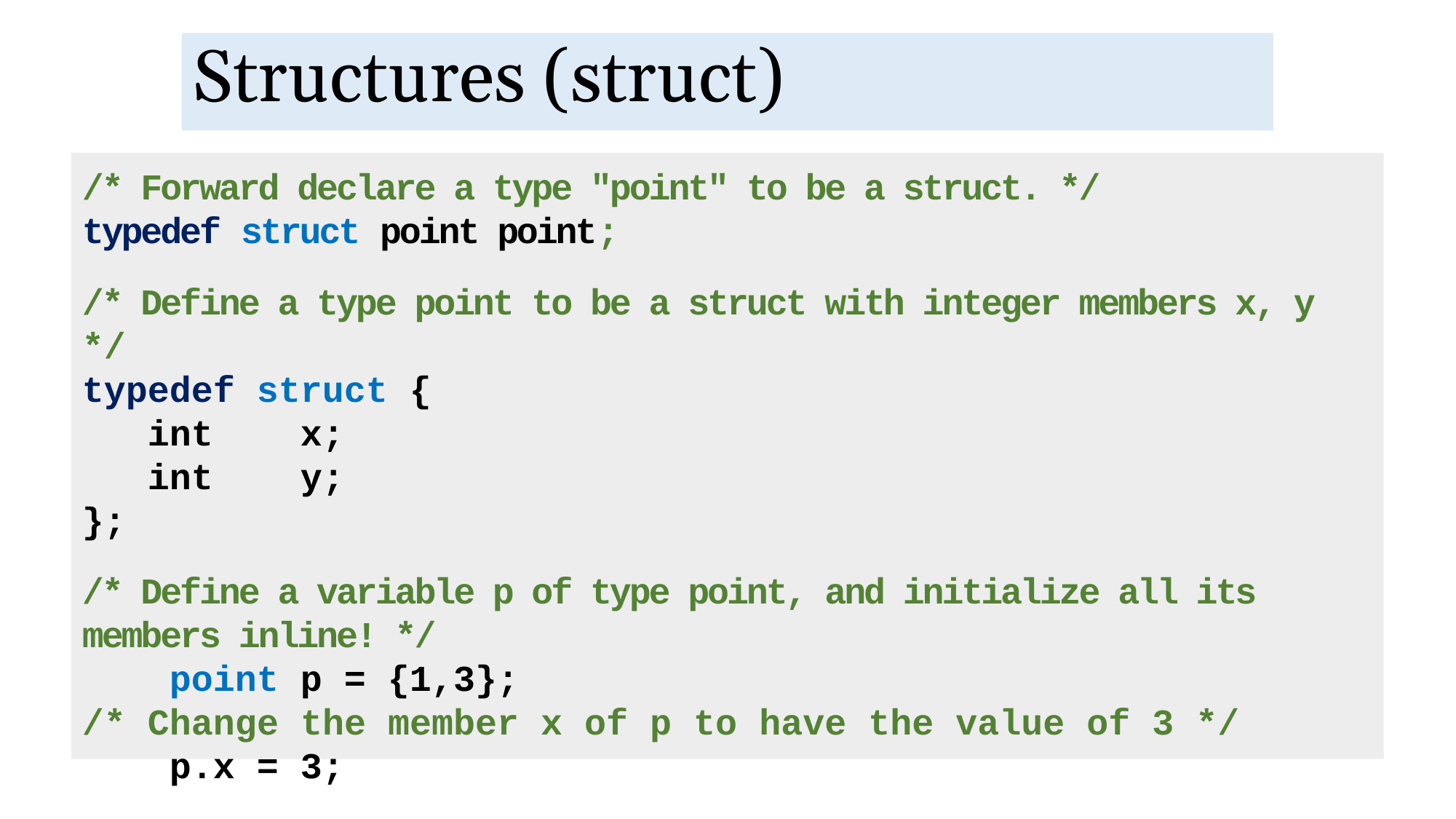

Structures (struct)

/* Forward declare a type "point" to be a struct. */
typedef struct point point;
/* Define a type point to be a struct with integer members x, y */
typedef struct {
   int    x;
   int    y;
};
/* Define a variable p of type point, and initialize all its 	members inline! */
    point p = {1,3};
/* Change the member x of p to have the value of 3 */
    p.x = 3;